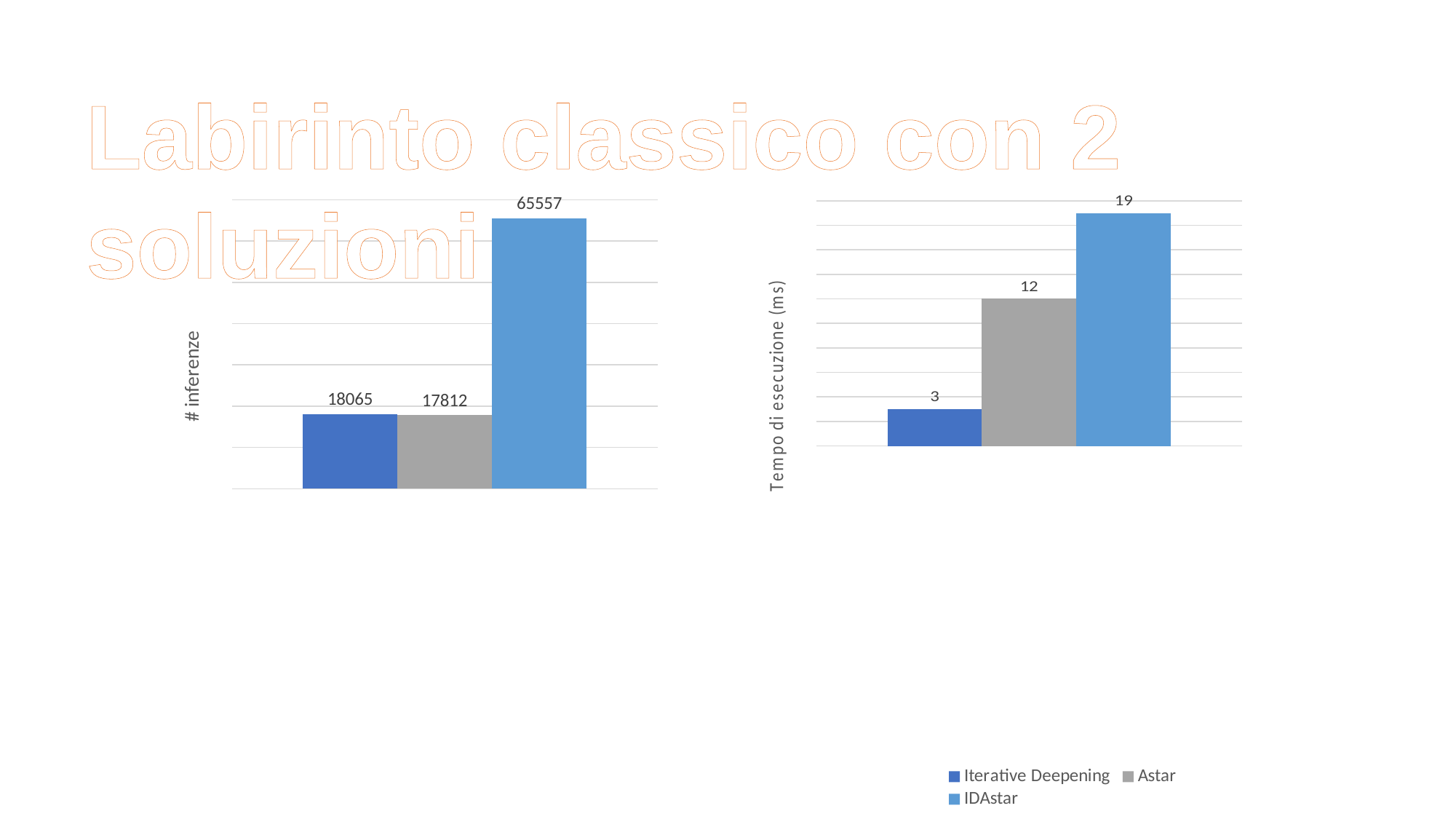

Labirinto classico con 2 soluzioni

### Chart

| Category | Iterative Deepening | Astar | IDAstar |
|---|---|---|---|
| Tempo d'esecuzione (s) | 3.0 | 12.0 | 19.0 |

### Chart

| Category | Iterative Deepening | Astar | IDAstar |
|---|---|---|---|
| N°inferenze interprete | 18065.0 | 17812.0 | 65557.0 |

### Chart

| Category | Iterative Deepening | Astar | IDAstar |
|---|---|---|---|
| N° stati espansi | None | None | None |